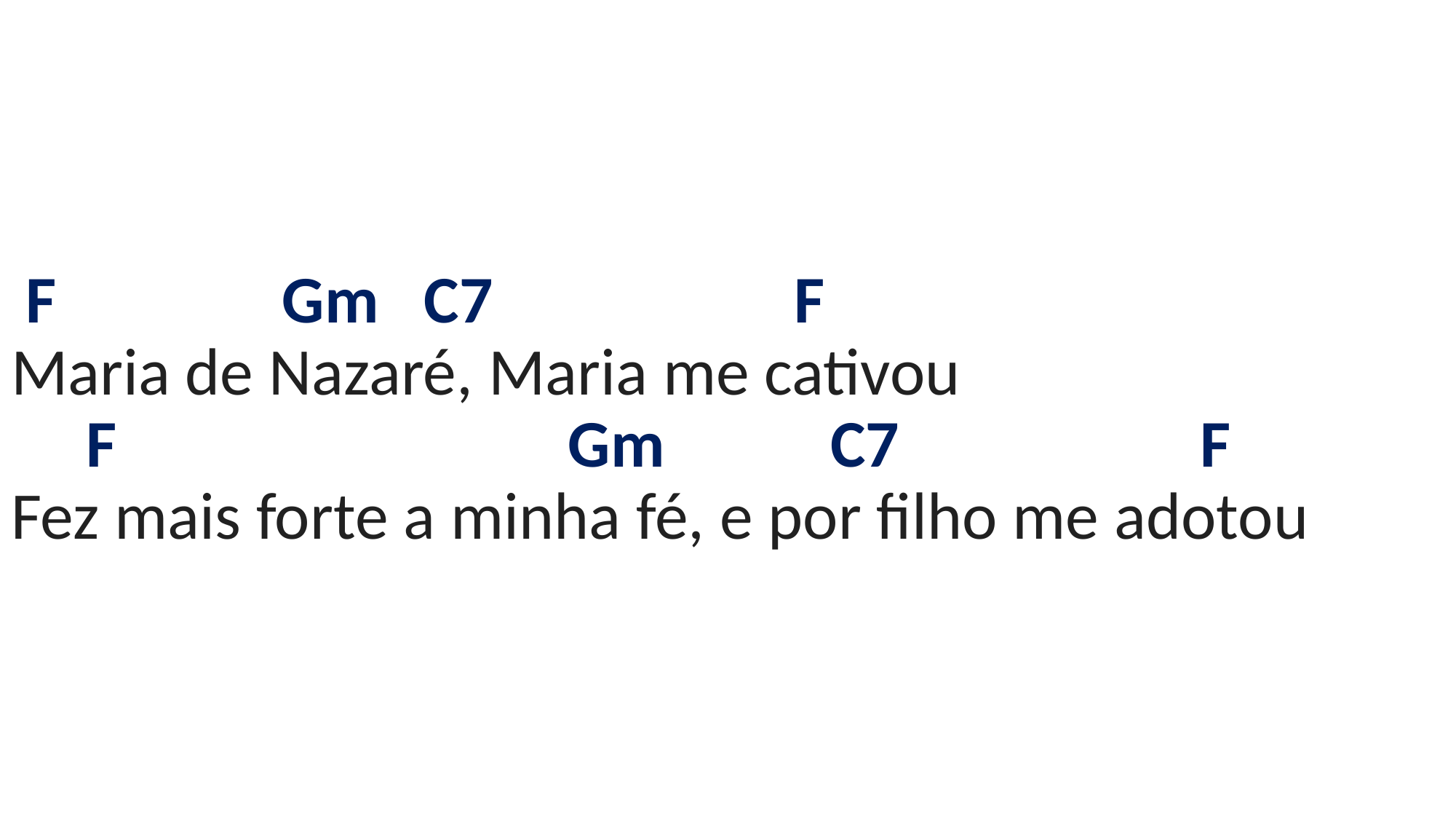

# F               Gm   C7                    F Maria de Nazaré, Maria me cativou F                              Gm           C7                    F Fez mais forte a minha fé, e por filho me adotou